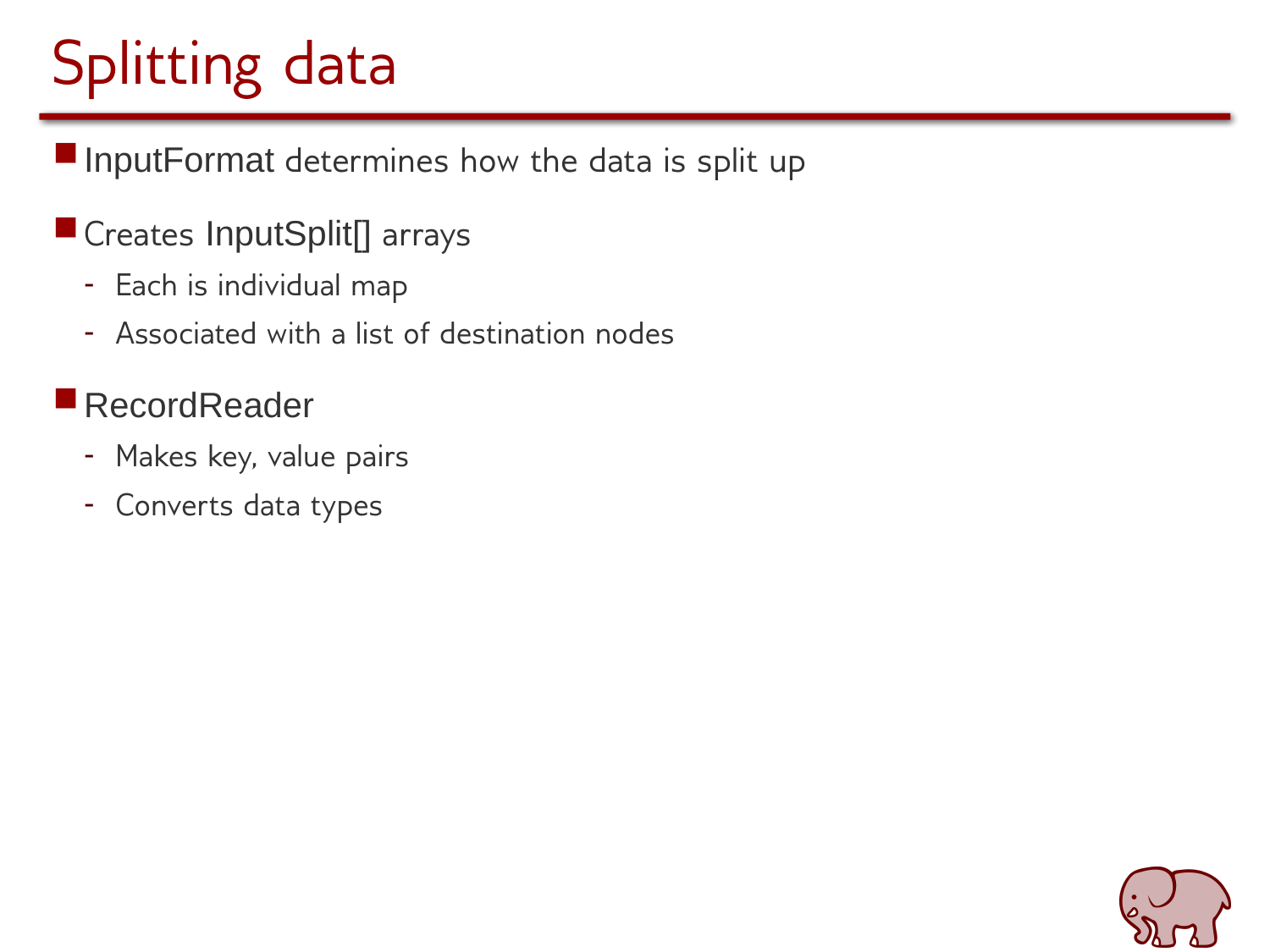

# Splitting data
InputFormat determines how the data is split up
Creates InputSplit[] arrays
Each is individual map
Associated with a list of destination nodes
RecordReader
Makes key, value pairs
Converts data types